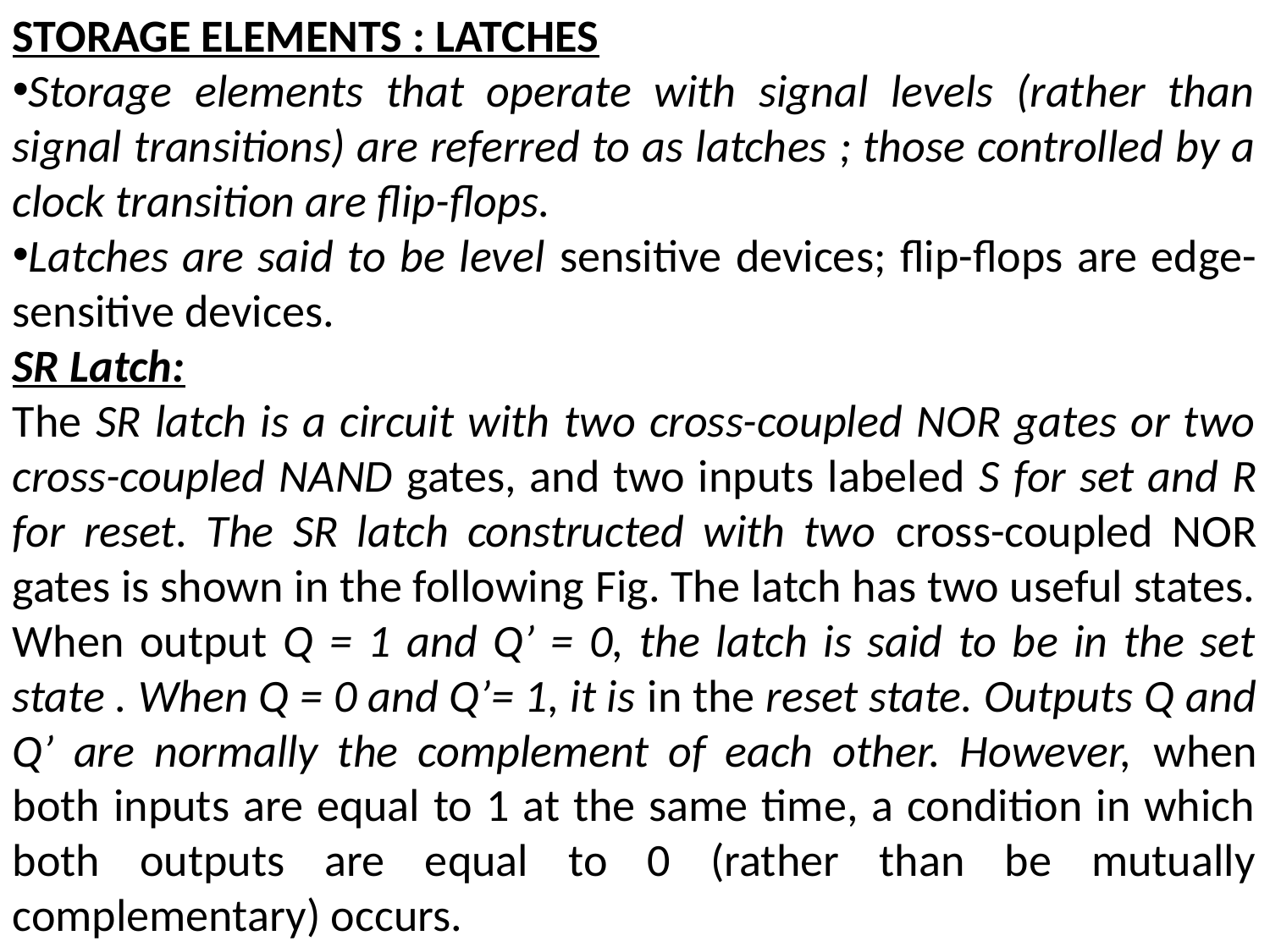

STORAGE ELEMENTS : LATCHES
Storage elements that operate with signal levels (rather than signal transitions) are referred to as latches ; those controlled by a clock transition are flip-flops.
Latches are said to be level sensitive devices; flip-flops are edge-sensitive devices.
SR Latch:
The SR latch is a circuit with two cross-coupled NOR gates or two cross-coupled NAND gates, and two inputs labeled S for set and R for reset. The SR latch constructed with two cross-coupled NOR gates is shown in the following Fig. The latch has two useful states. When output Q = 1 and Q’ = 0, the latch is said to be in the set state . When Q = 0 and Q’= 1, it is in the reset state. Outputs Q and Q’ are normally the complement of each other. However, when both inputs are equal to 1 at the same time, a condition in which both outputs are equal to 0 (rather than be mutually complementary) occurs.